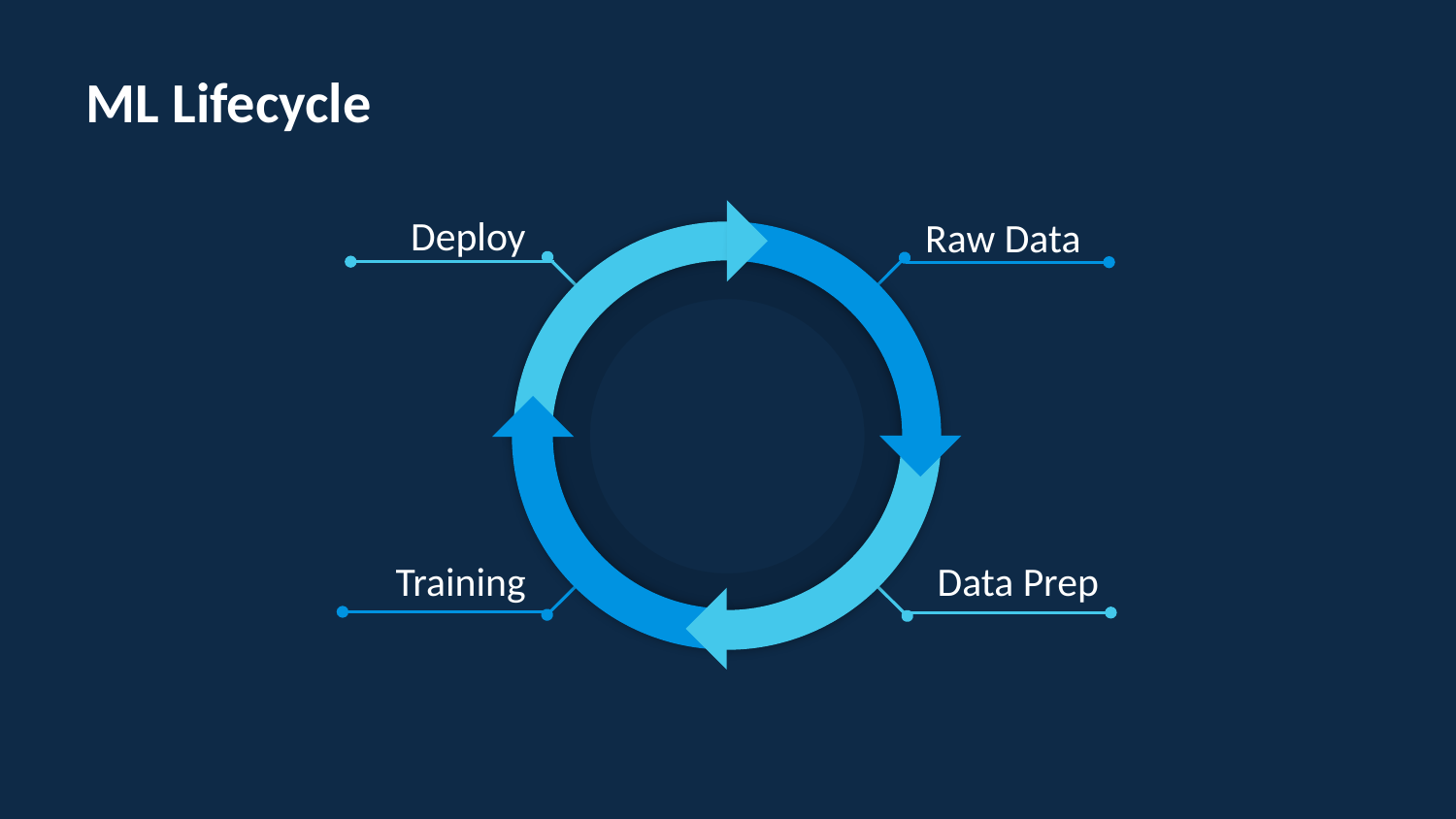

ML Lifecycle
Deploy
Raw Data

Training

Data Prep